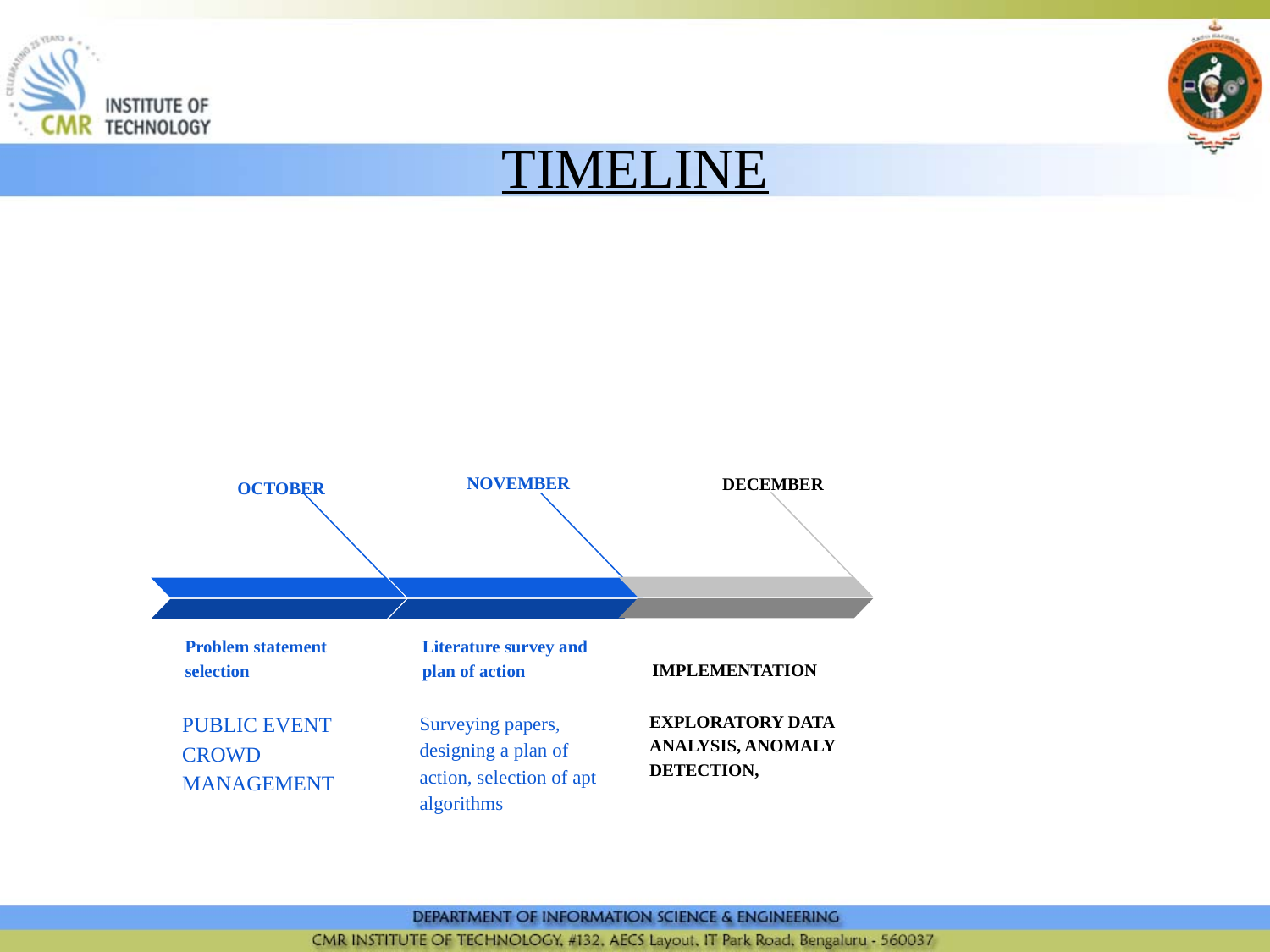

# TIMELINE

NOVEMBER

Literature survey and plan of action
Surveying papers, designing a plan of action, selection of apt algorithms
DECEMBER

IMPLEMENTATION
EXPLORATORY DATA ANALYSIS, ANOMALY DETECTION,
OCTOBER

Problem statement selection
PUBLIC EVENT CROWD MANAGEMENT